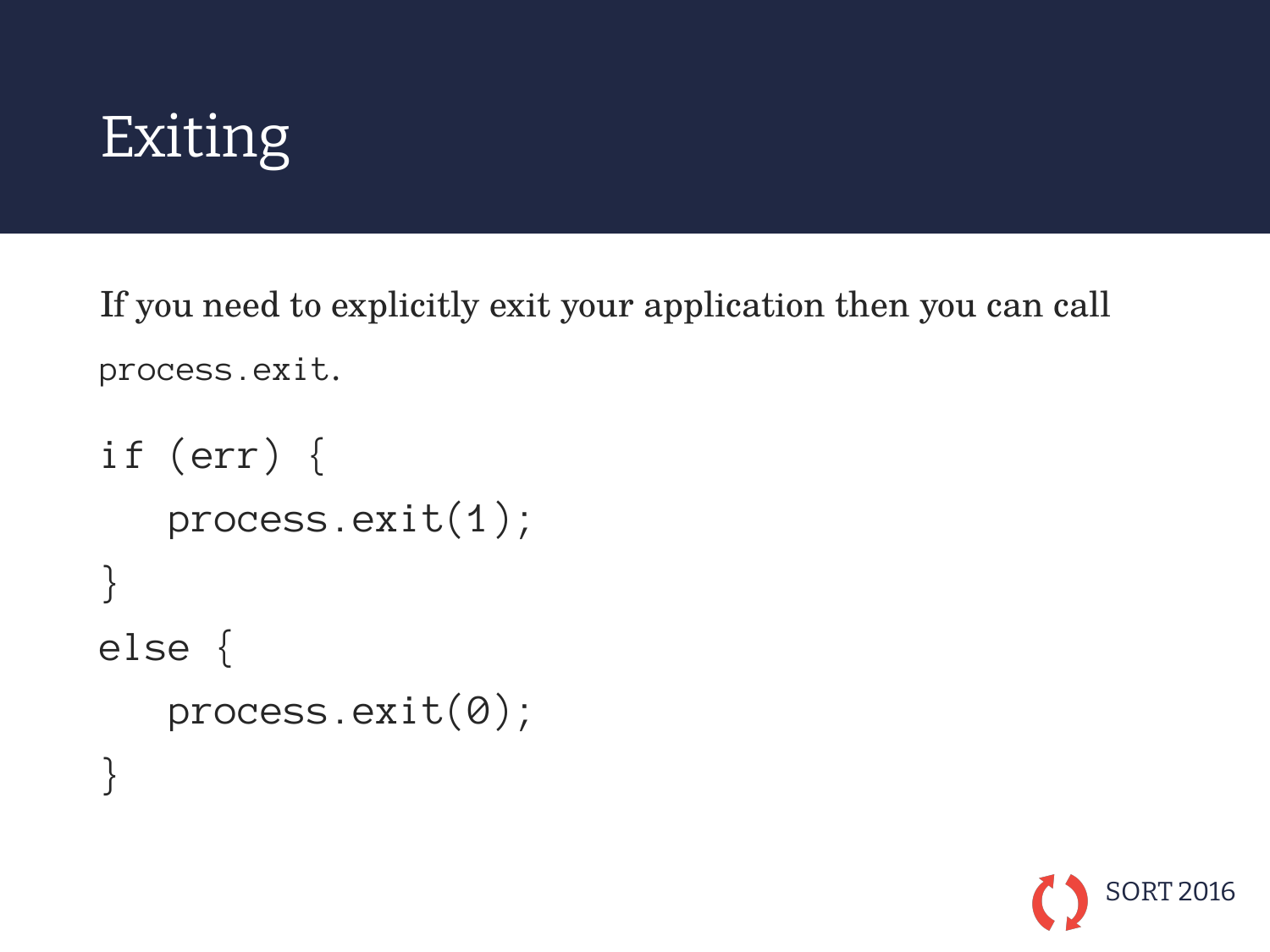

# Exiting
If you need to explicitly exit your application then you can call process.exit.
if (err) {
   process.exit(1);
}
else {
   process.exit(0);
}